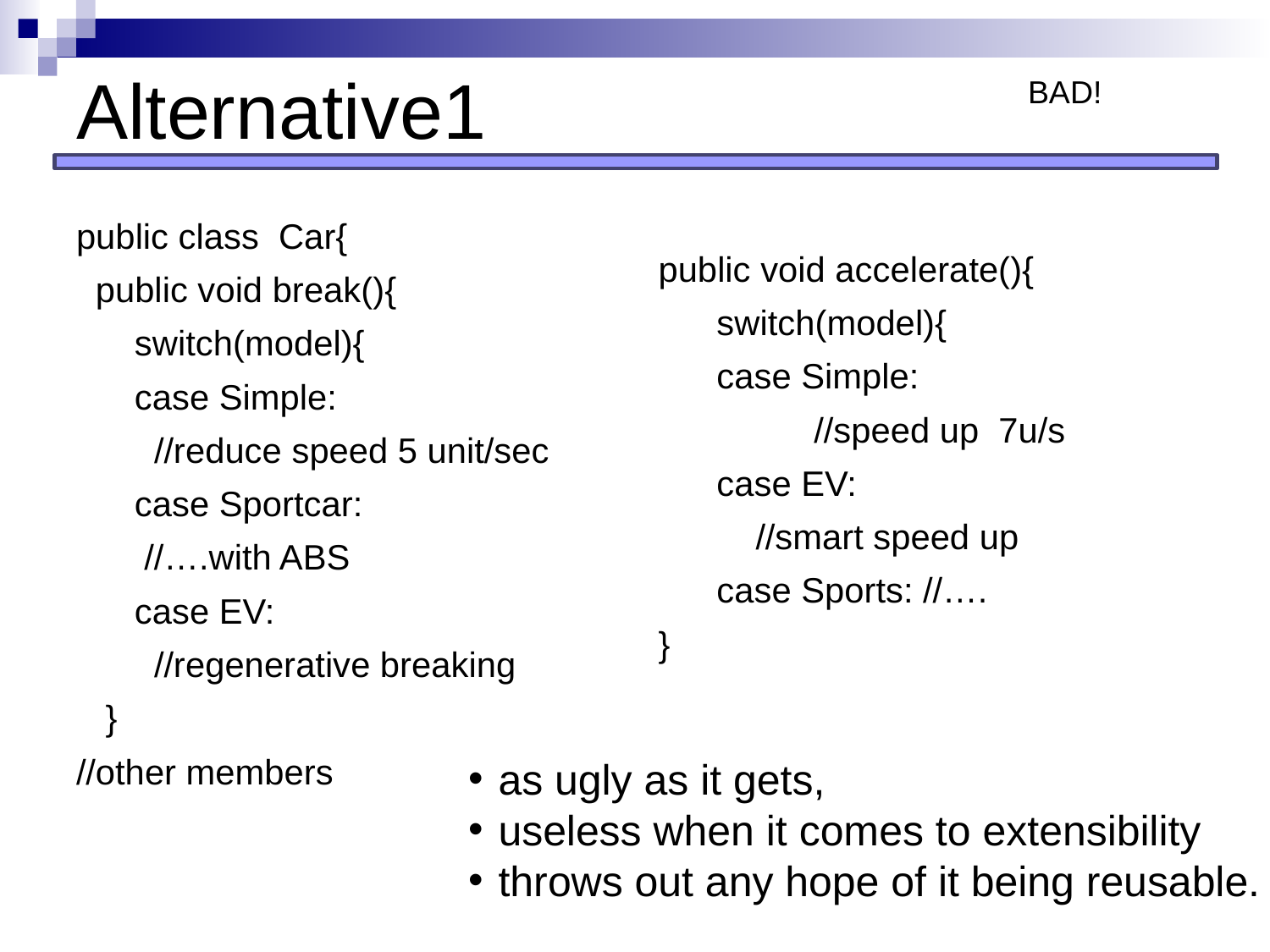

# Alternative1
BAD!
public class  Car{
  public void break(){
      switch(model){
      case Simple:
        //reduce speed 5 unit/sec
      case Sportcar:
       //….with ABS
      case EV:
        //regenerative breaking
   }
//other members

public void accelerate(){
      switch(model){
      case Simple:
                //speed up  7u/s
      case EV:
          //smart speed up
      case Sports: //….
}

as ugly as it gets,
useless when it comes to extensibility
throws out any hope of it being reusable.